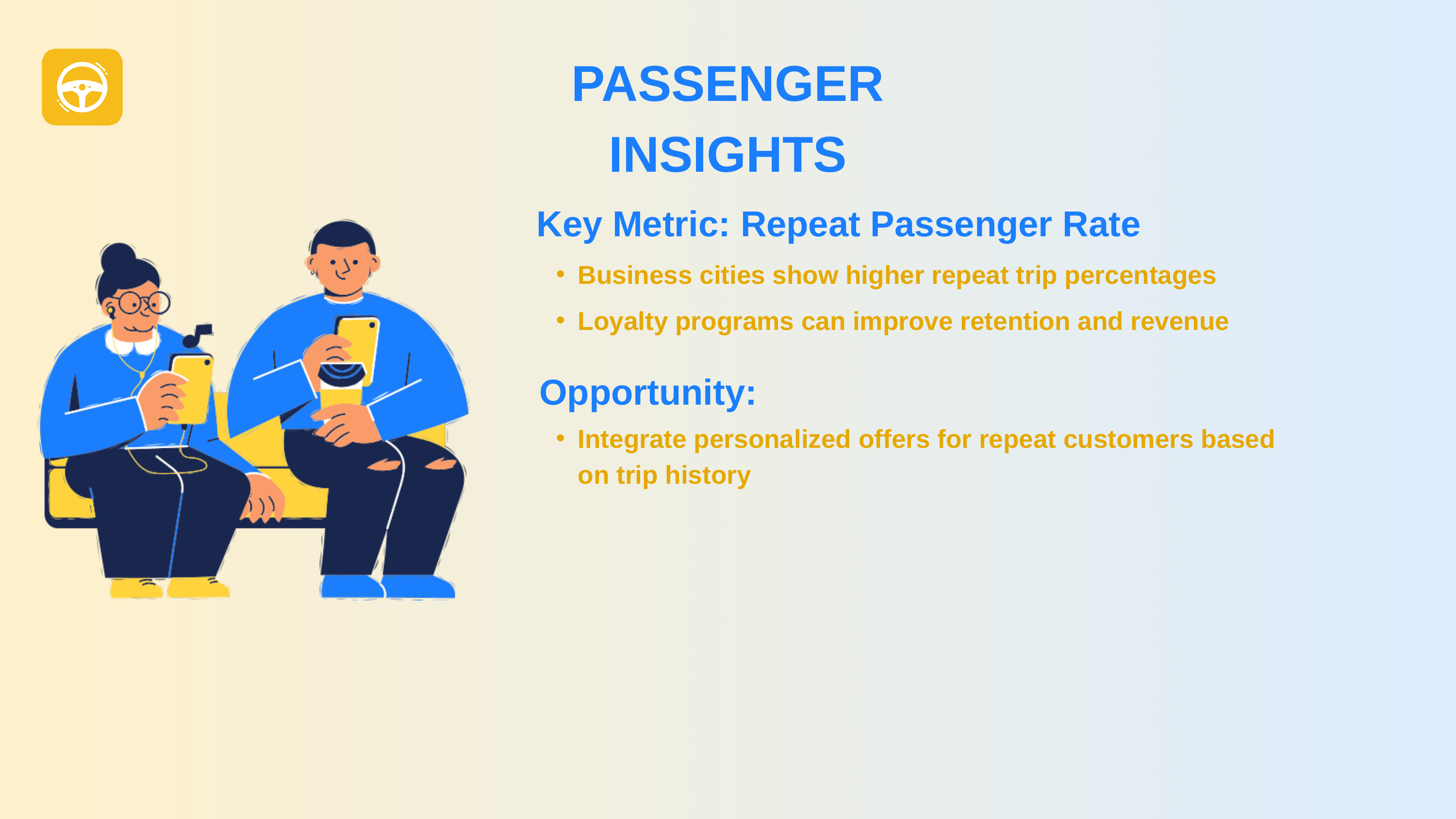

PASSENGER INSIGHTS

Key Metric: Repeat Passenger Rate

Business cities show higher repeat trip percentages
Loyalty programs can improve retention and revenue
Opportunity:
Integrate personalized offers for repeat customers based on trip history